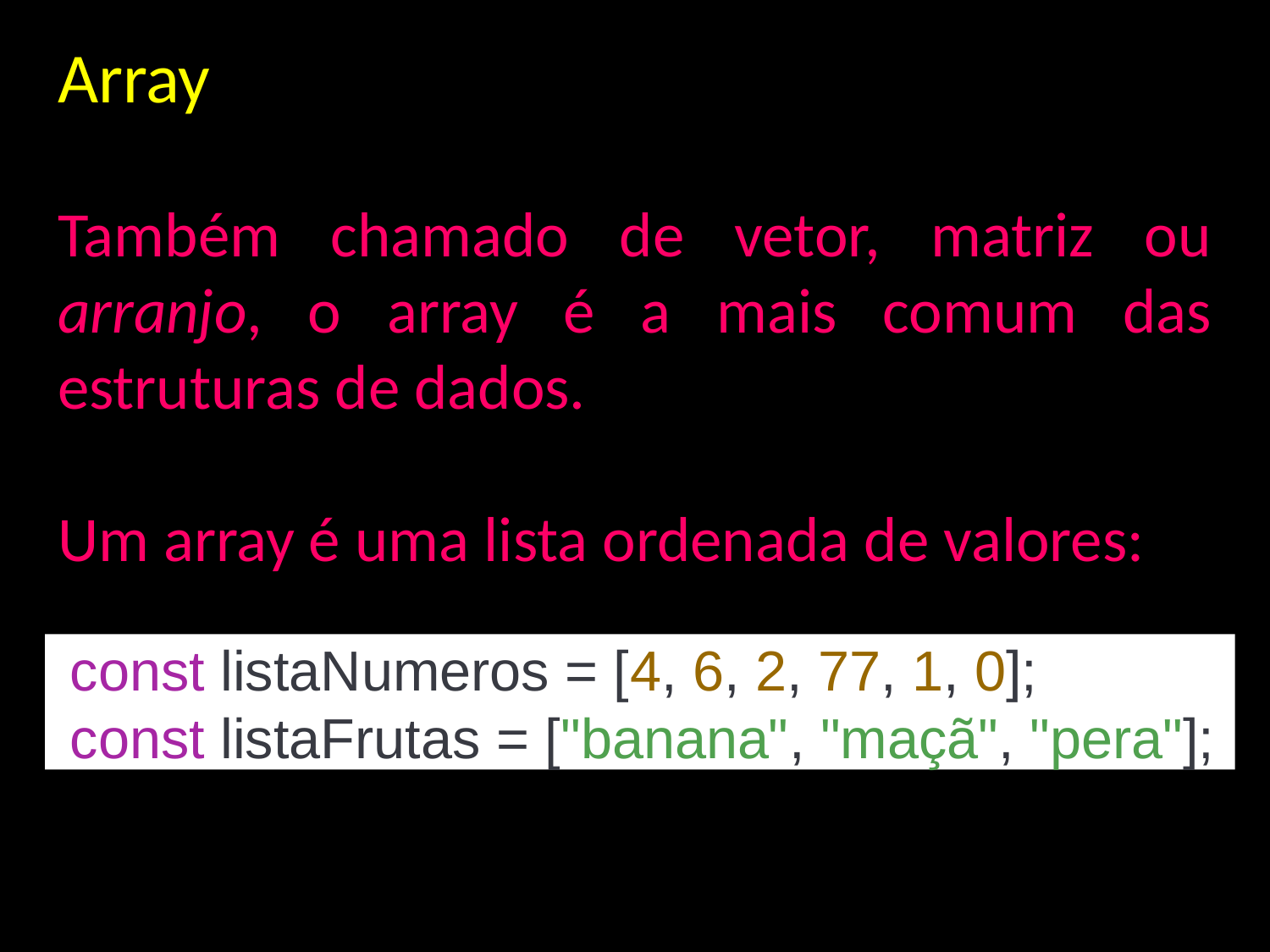

Array

Também chamado de vetor, matriz ou arranjo, o array é a mais comum das estruturas de dados.

Um array é uma lista ordenada de valores:

const listaNumeros = [4, 6, 2, 77, 1, 0];
const listaFrutas = ["banana", "maçã", "pera"];